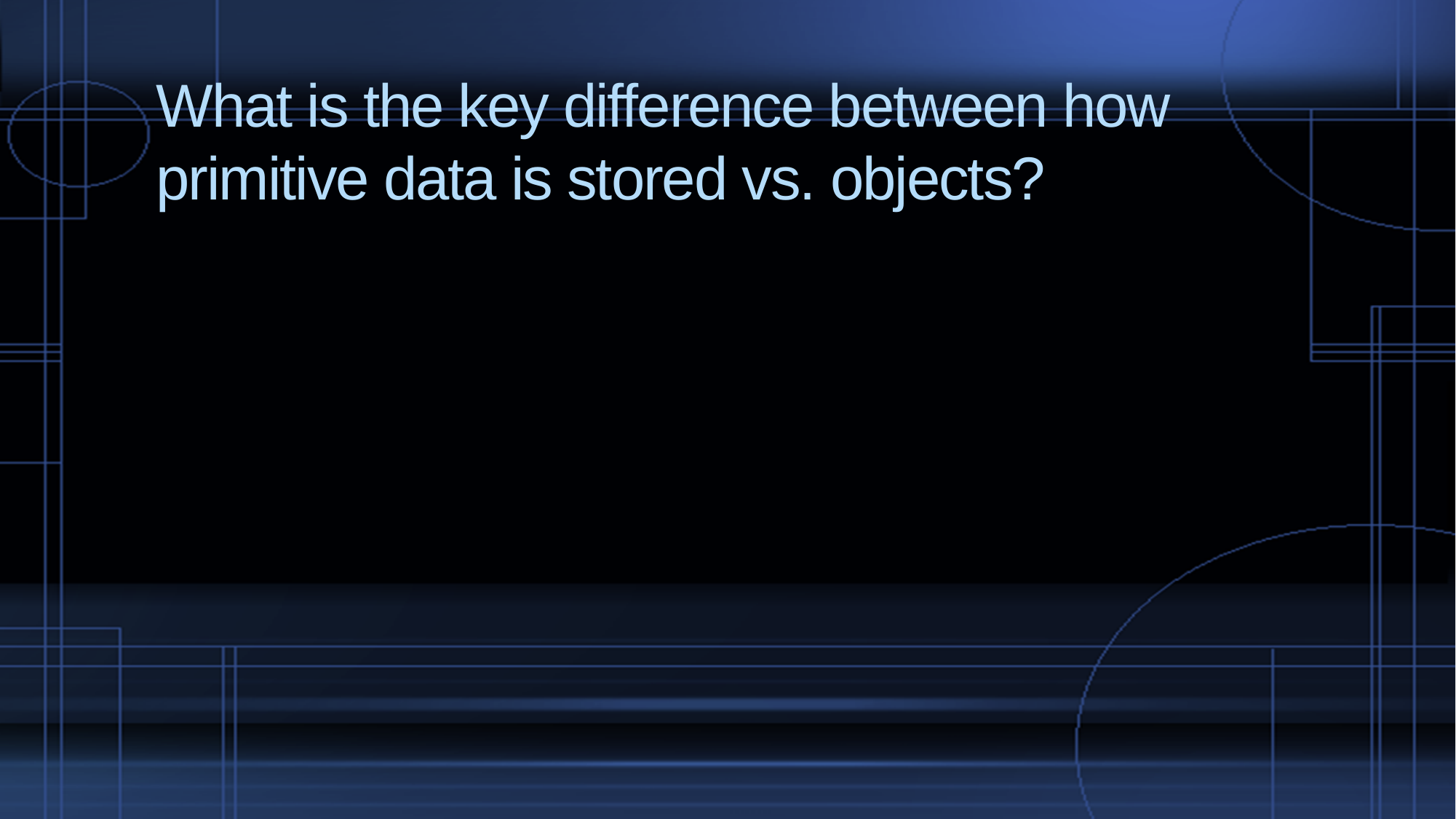

# What is the key difference between how primitive data is stored vs. objects?